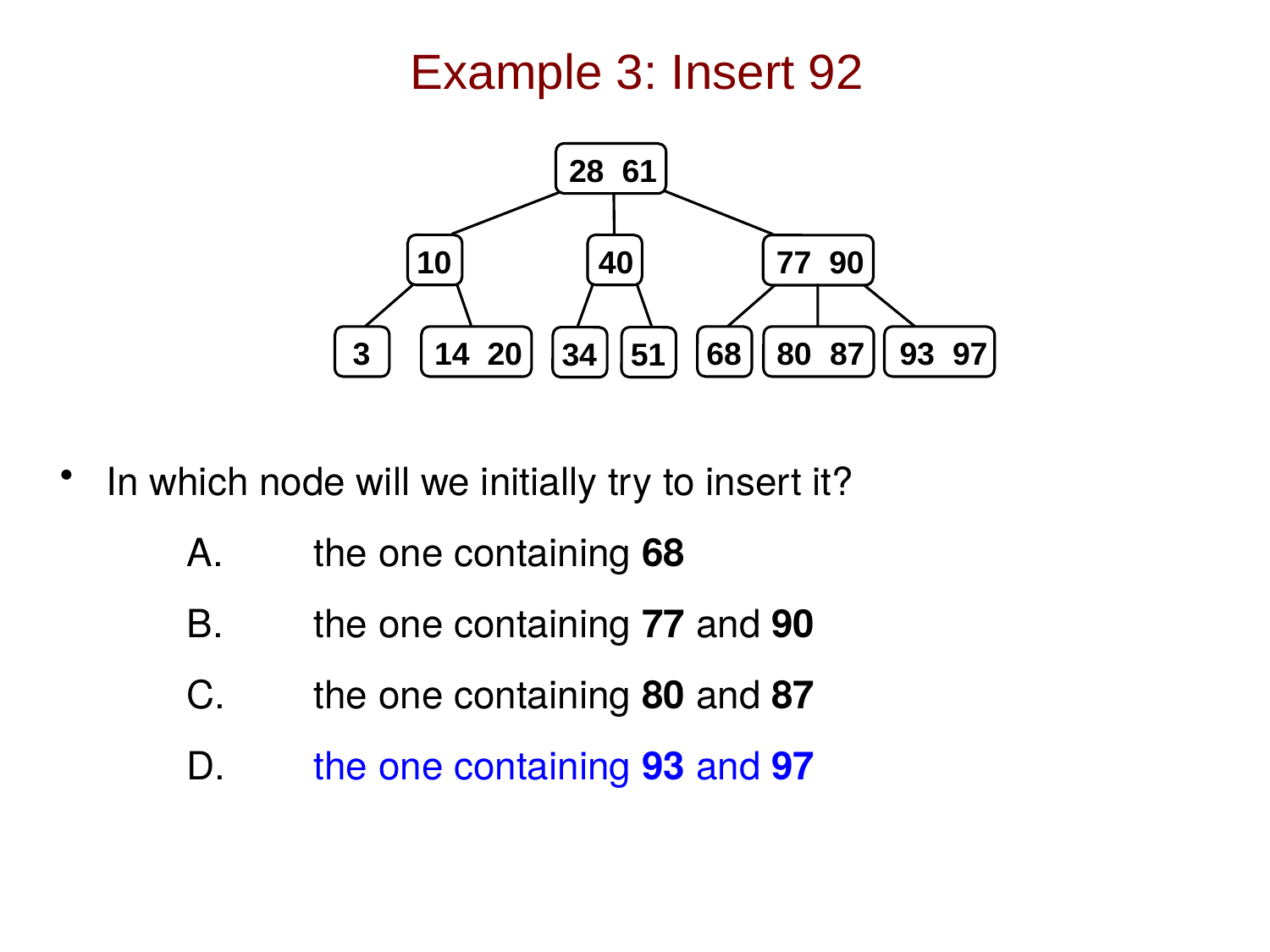

# Example 3: Insert 92

In which node will we initially try to insert it?
	A. 	the one containing 68
	B.	the one containing 77 and 90
	C.	the one containing 80 and 87
	D.	the one containing 93 and 97

    28  61

10
40
    77  90

3
    14  20

68
    80  87
    93  97
34
51